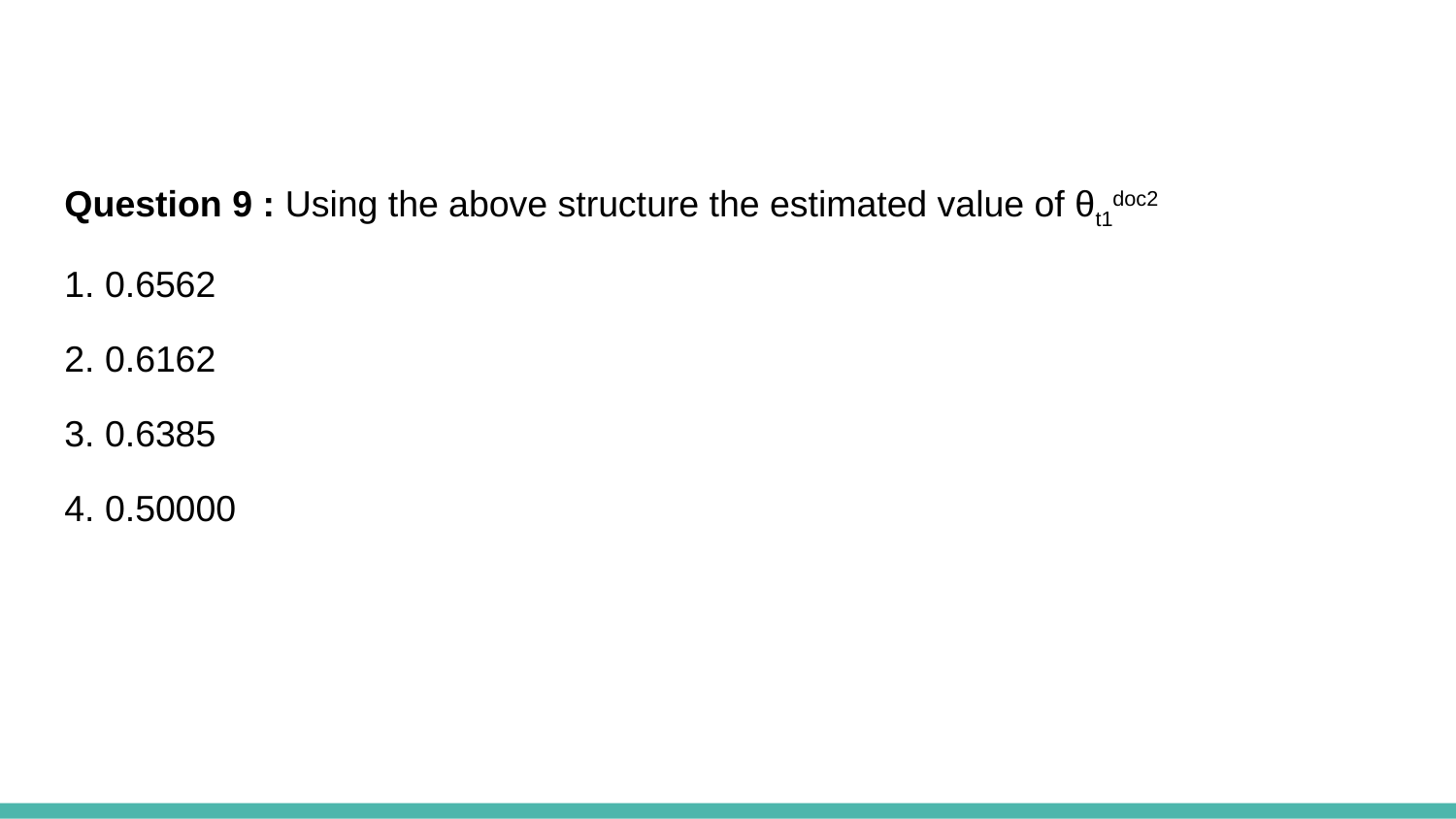

Question 9 : Using the above structure the estimated value of θt1doc2
1. 0.6562
2. 0.6162
3. 0.6385
4. 0.50000